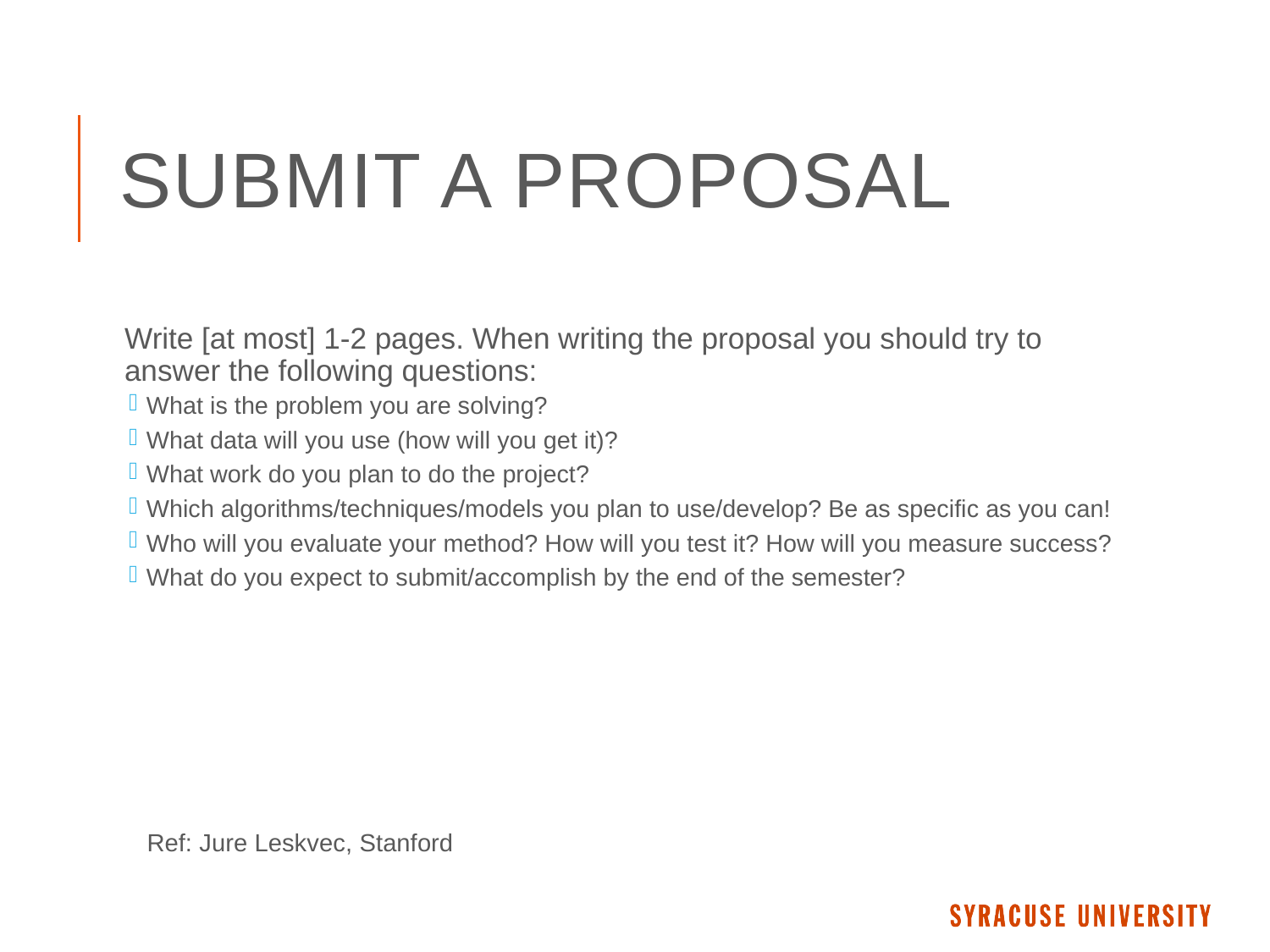

# Submit a Proposal
Write [at most] 1-2 pages. When writing the proposal you should try to answer the following questions:
What is the problem you are solving?
What data will you use (how will you get it)?
What work do you plan to do the project?
Which algorithms/techniques/models you plan to use/develop? Be as specific as you can!
Who will you evaluate your method? How will you test it? How will you measure success?
What do you expect to submit/accomplish by the end of the semester?

Ref: Jure Leskvec, Stanford